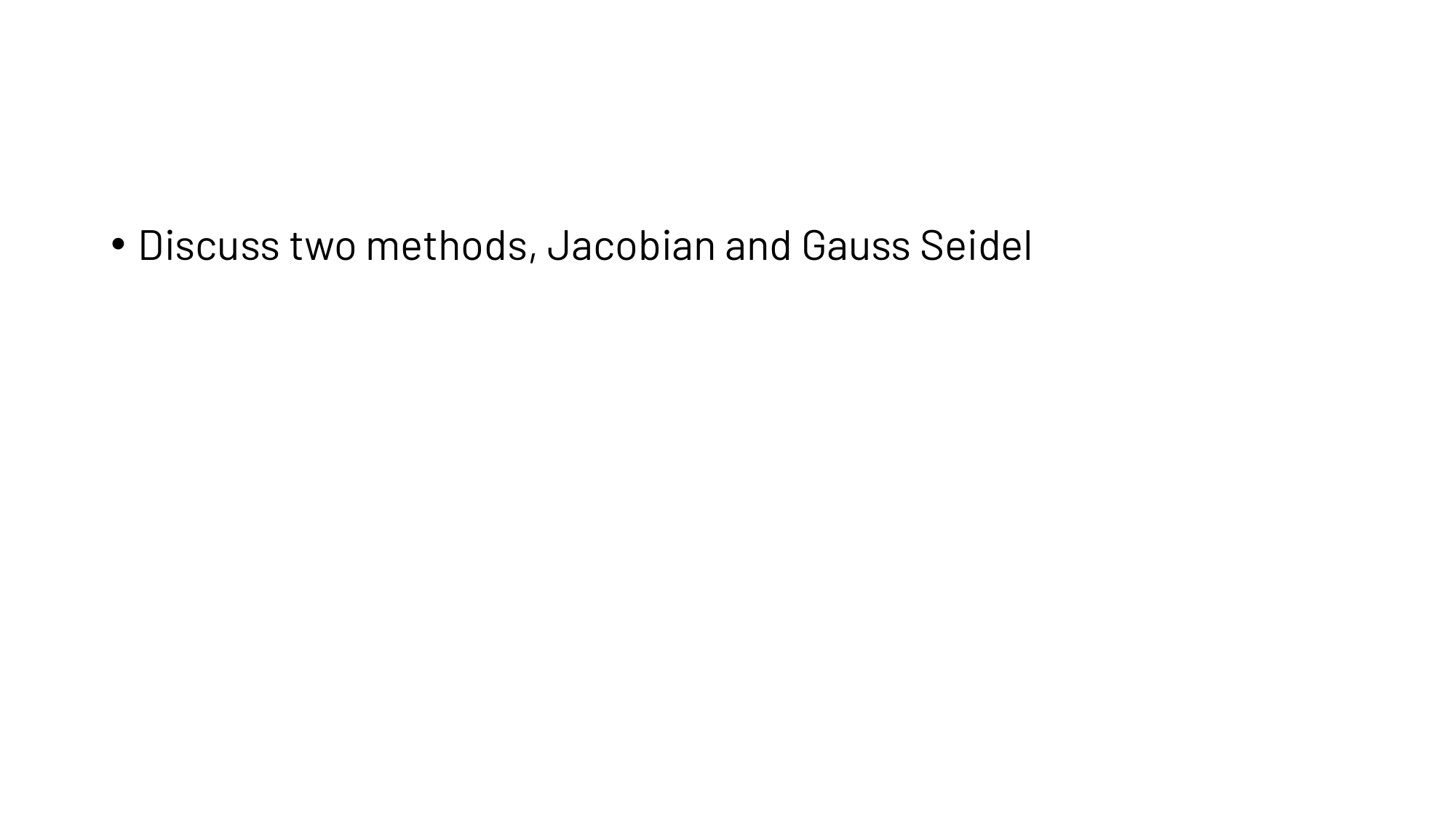

#
Discuss two methods, Jacobian and Gauss Seidel